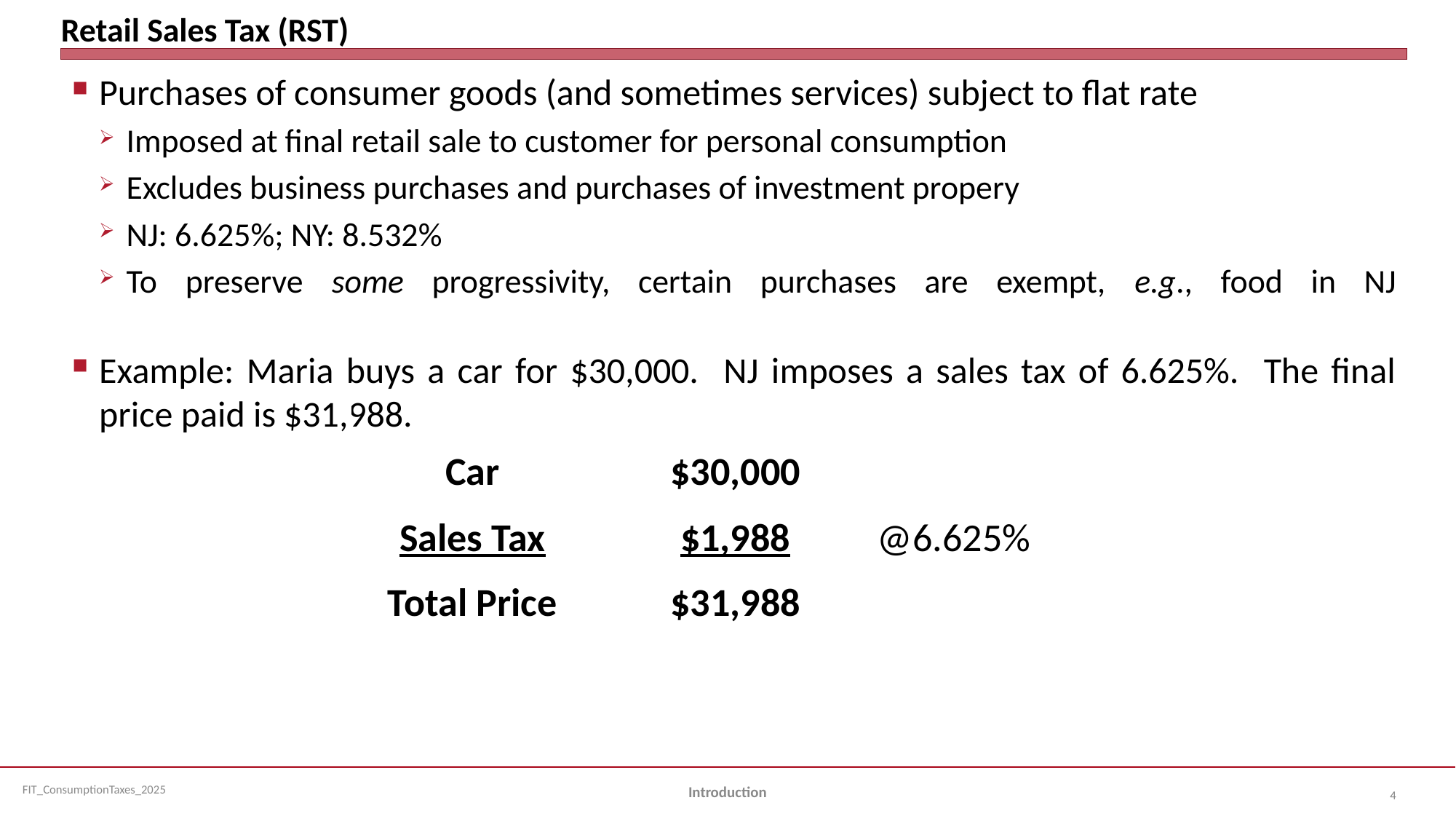

# Retail Sales Tax (RST)
Purchases of consumer goods (and sometimes services) subject to flat rate
Imposed at final retail sale to customer for personal consumption
Excludes business purchases and purchases of investment propery
NJ: 6.625%; NY: 8.532%
To preserve some progressivity, certain purchases are exempt, e.g., food in NJ
Example: Maria buys a car for $30,000.  NJ imposes a sales tax of 6.625%.  The final price paid is $31,988.

|  |  |  |
| --- | --- | --- |
| Car | $30,000 |  |
| Sales Tax | $1,988 | @6.625% |
| Total Price | $31,988 |  |
Introduction
4